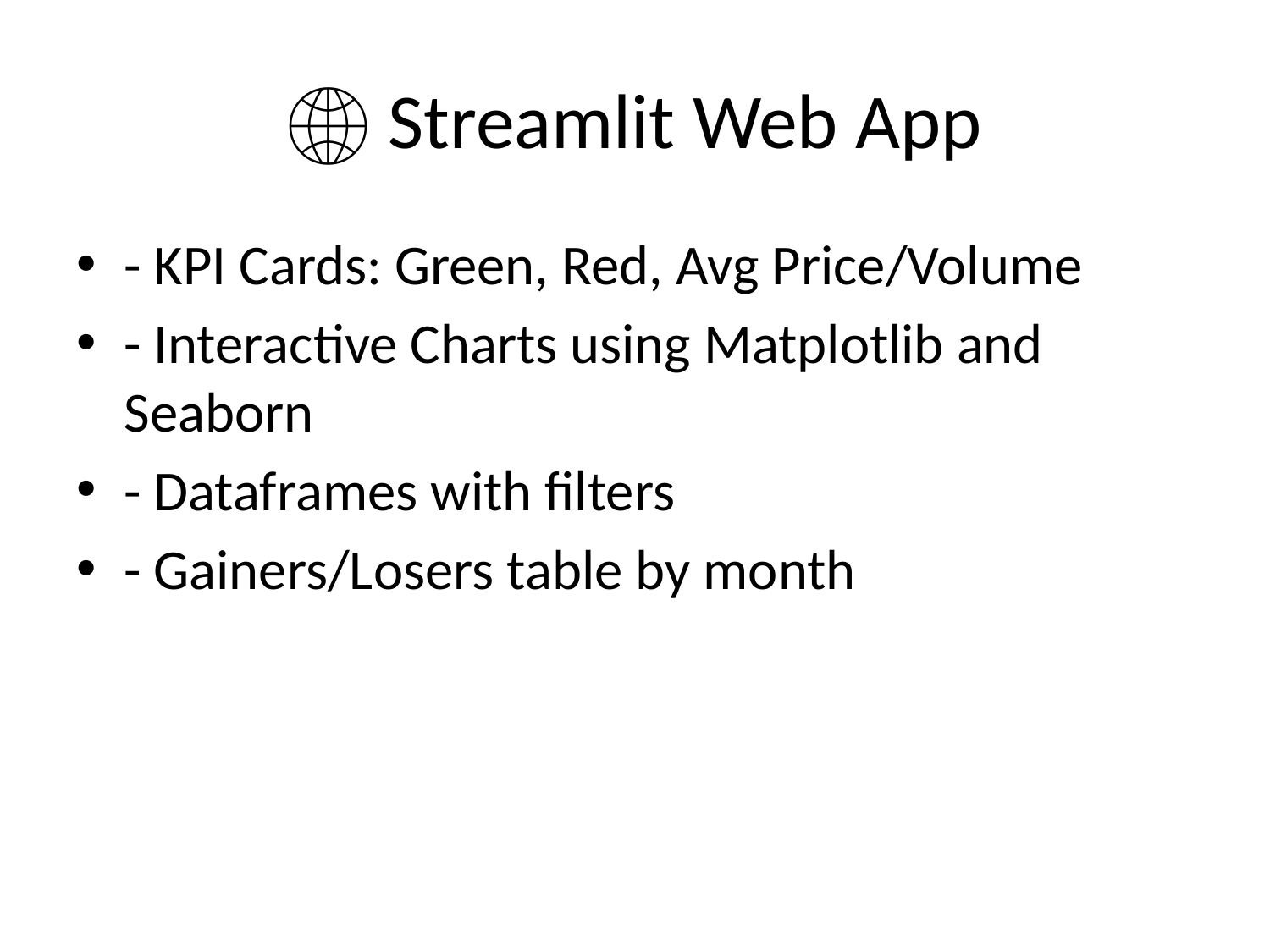

# 🌐 Streamlit Web App
- KPI Cards: Green, Red, Avg Price/Volume
- Interactive Charts using Matplotlib and Seaborn
- Dataframes with filters
- Gainers/Losers table by month